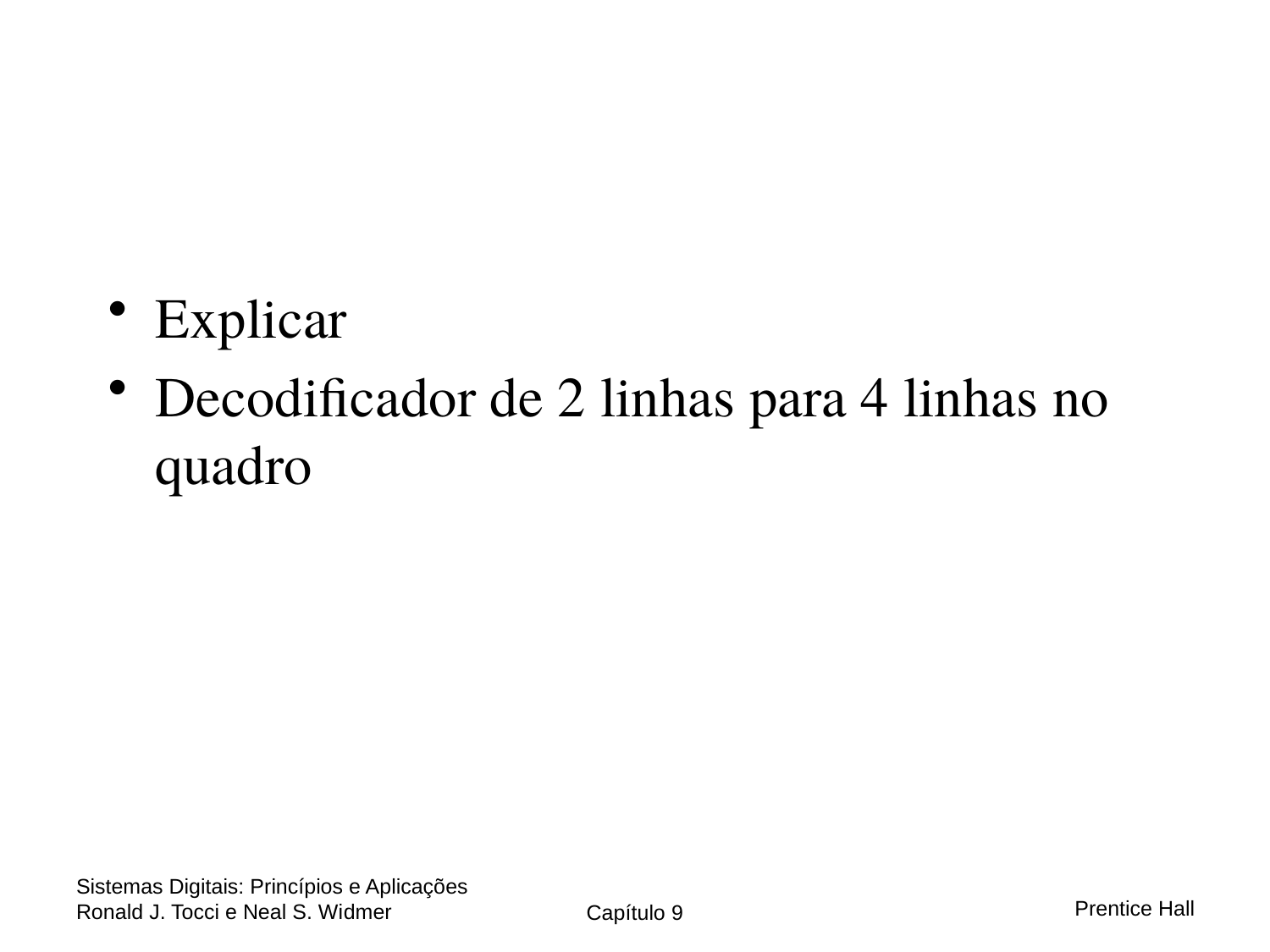

#
Explicar
Decodificador de 2 linhas para 4 linhas no quadro
Sistemas Digitais: Princípios e Aplicações
Ronald J. Tocci e Neal S. Widmer
Capítulo 9